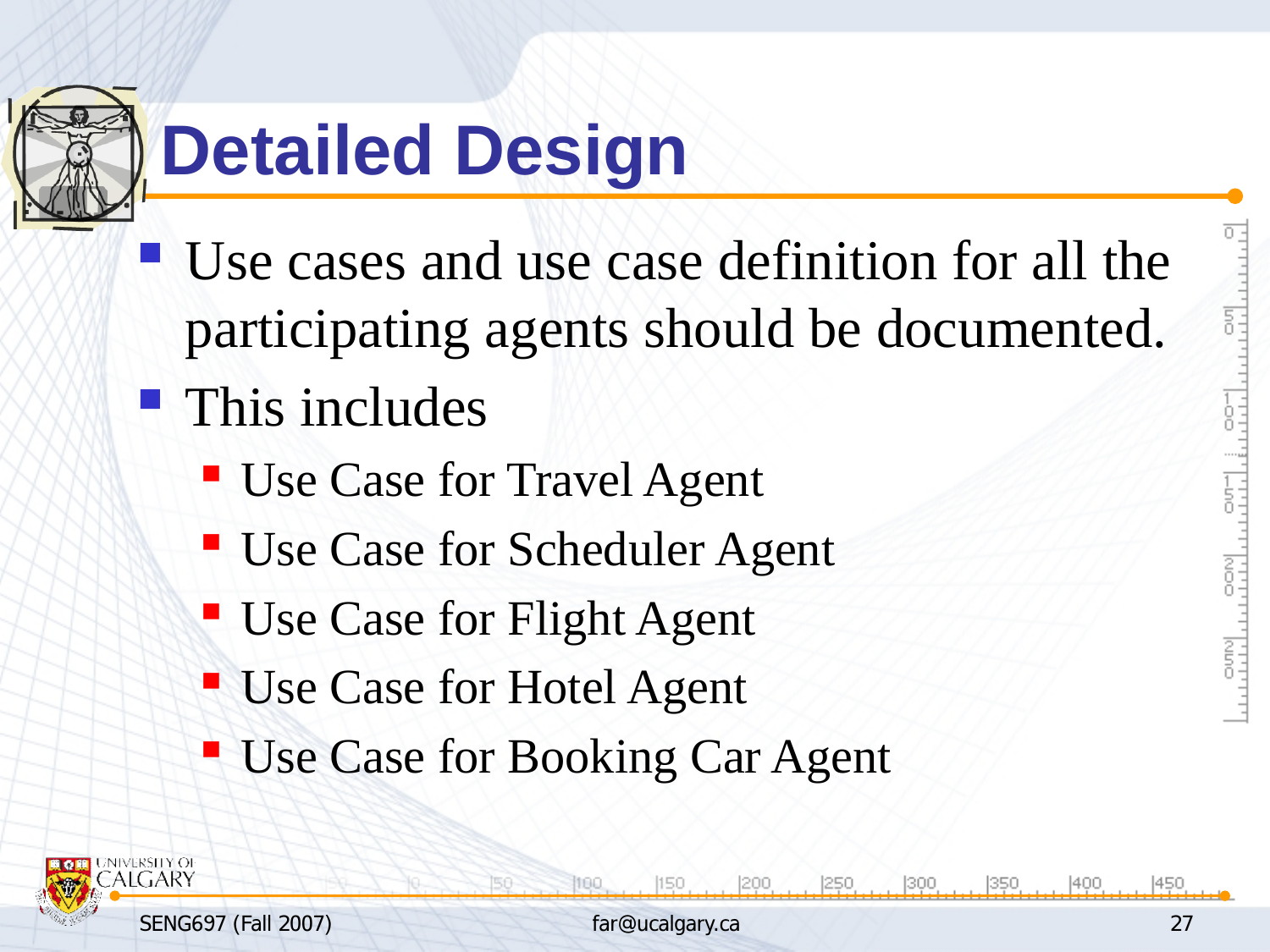

# Detailed Design
Use cases and use case definition for all the participating agents should be documented.
This includes
Use Case for Travel Agent
Use Case for Scheduler Agent
Use Case for Flight Agent
Use Case for Hotel Agent
Use Case for Booking Car Agent
SENG697 (Fall 2007)
far@ucalgary.ca
27